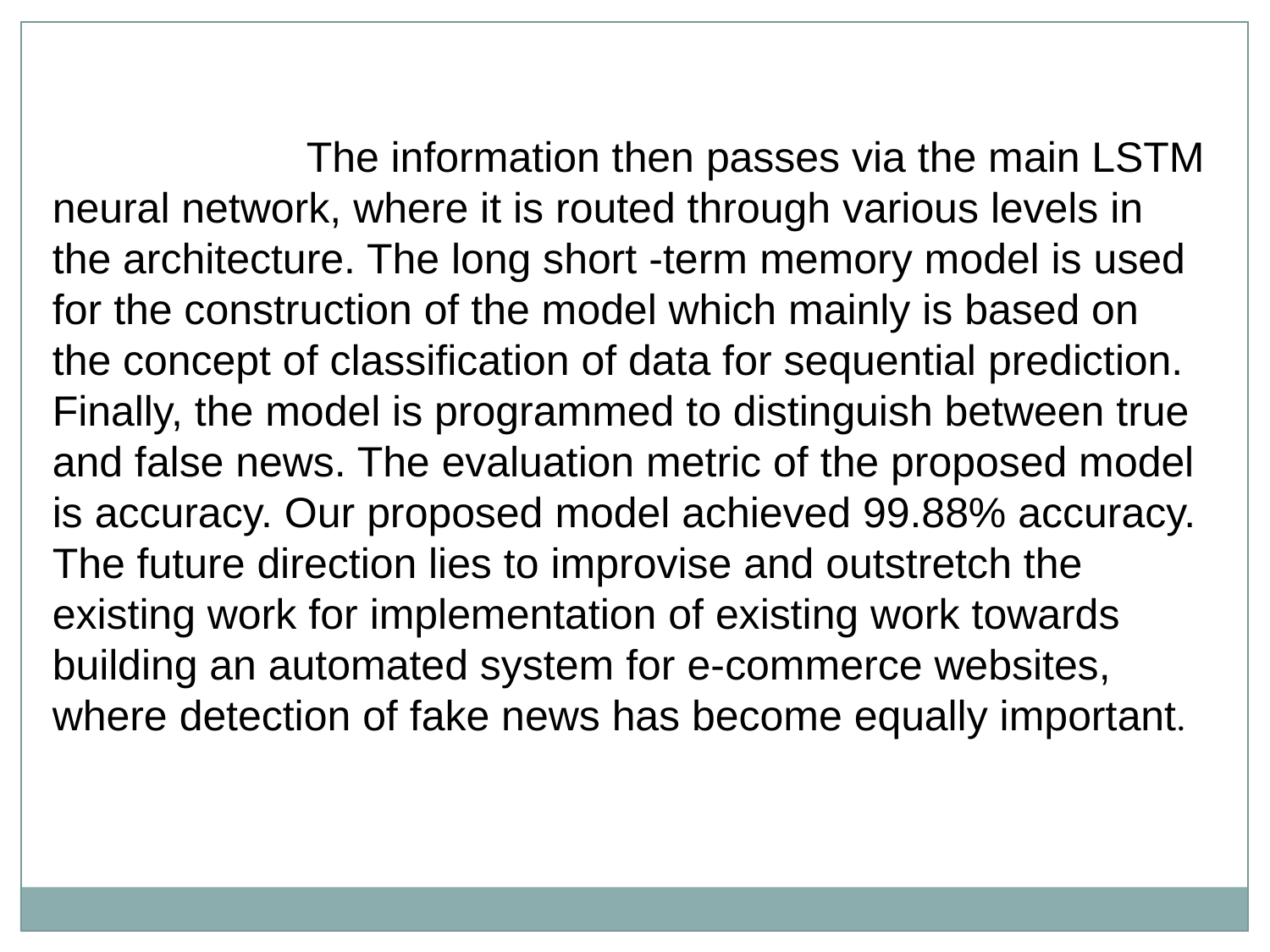

The information then passes via the main LSTM neural network, where it is routed through various levels in the architecture. The long short -term memory model is used for the construction of the model which mainly is based on the concept of classification of data for sequential prediction. Finally, the model is programmed to distinguish between true and false news. The evaluation metric of the proposed model is accuracy. Our proposed model achieved 99.88% accuracy. The future direction lies to improvise and outstretch the existing work for implementation of existing work towards building an automated system for e-commerce websites, where detection of fake news has become equally important.